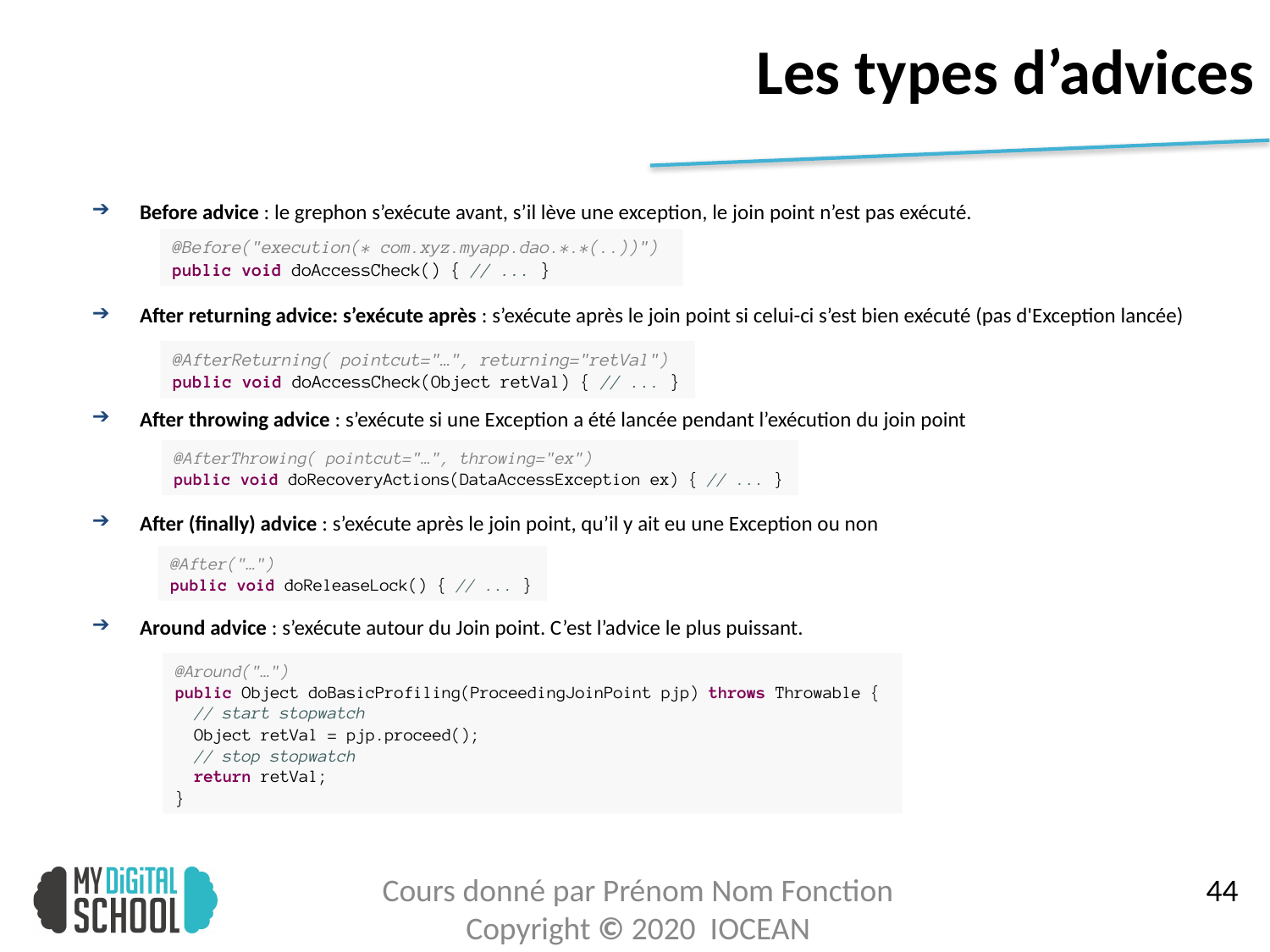

# Les types d’advices
Before advice : le grephon s’exécute avant, s’il lève une exception, le join point n’est pas exécuté.

After returning advice: s’exécute après : s’exécute après le join point si celui-ci s’est bien exécuté (pas d'Exception lancée)

After throwing advice : s’exécute si une Exception a été lancée pendant l’exécution du join point

After (finally) advice : s’exécute après le join point, qu’il y ait eu une Exception ou non

Around advice : s’exécute autour du Join point. C’est l’advice le plus puissant.

@Before("execution(* com.xyz.myapp.dao.*.*(..))")
public void doAccessCheck() { // ... }
@AfterReturning( pointcut="…", returning="retVal")
public void doAccessCheck(Object retVal) { // ... }
@AfterThrowing( pointcut="…", throwing="ex")
public void doRecoveryActions(DataAccessException ex) { // ... }
@After("…")
public void doReleaseLock() { // ... }
@Around("…")
public Object doBasicProfiling(ProceedingJoinPoint pjp) throws Throwable {
  // start stopwatch
  Object retVal = pjp.proceed();
  // stop stopwatch
  return retVal;
}
44